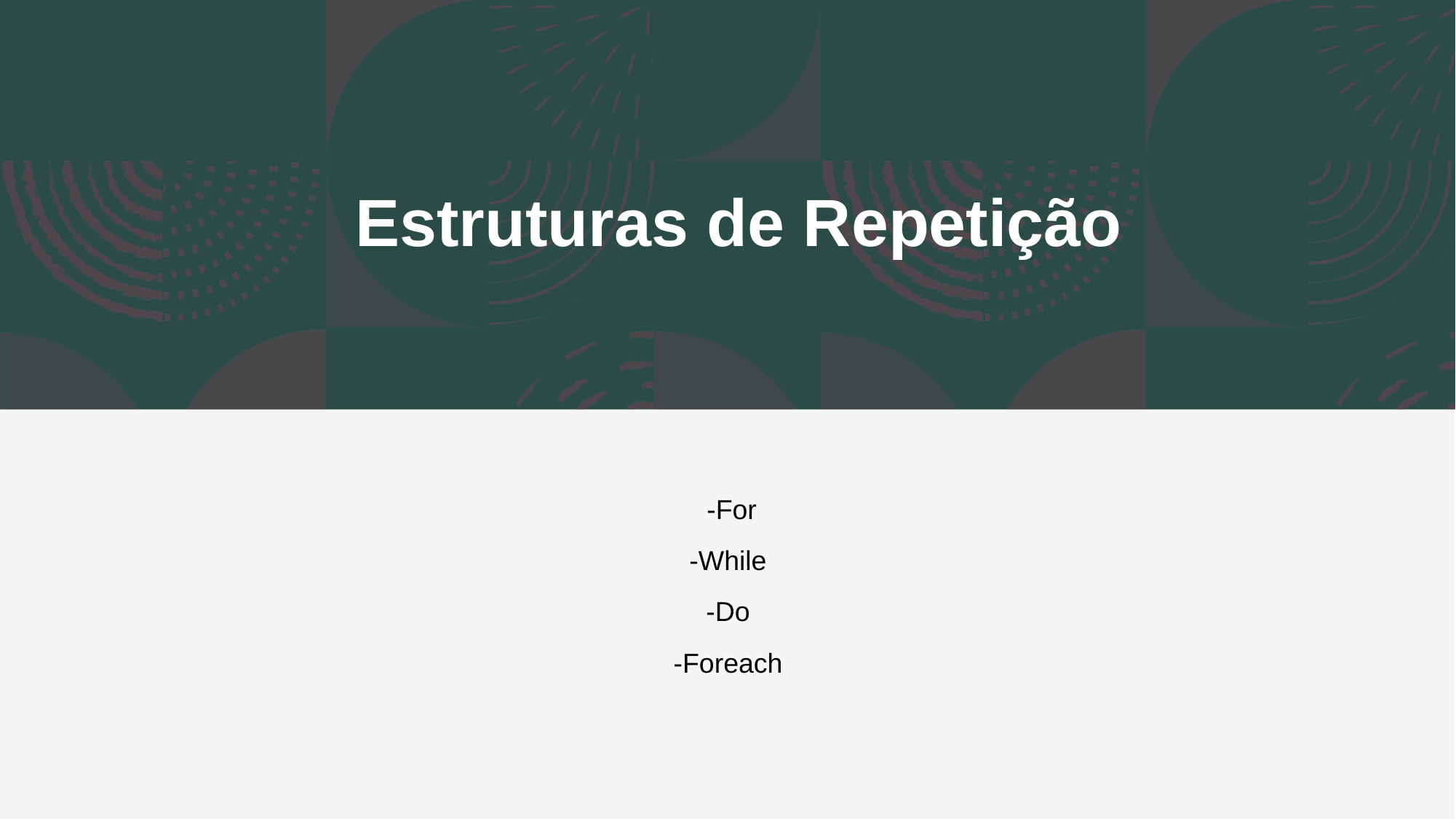

# Estruturas de Repetição
 -For
-While
-Do
-Foreach